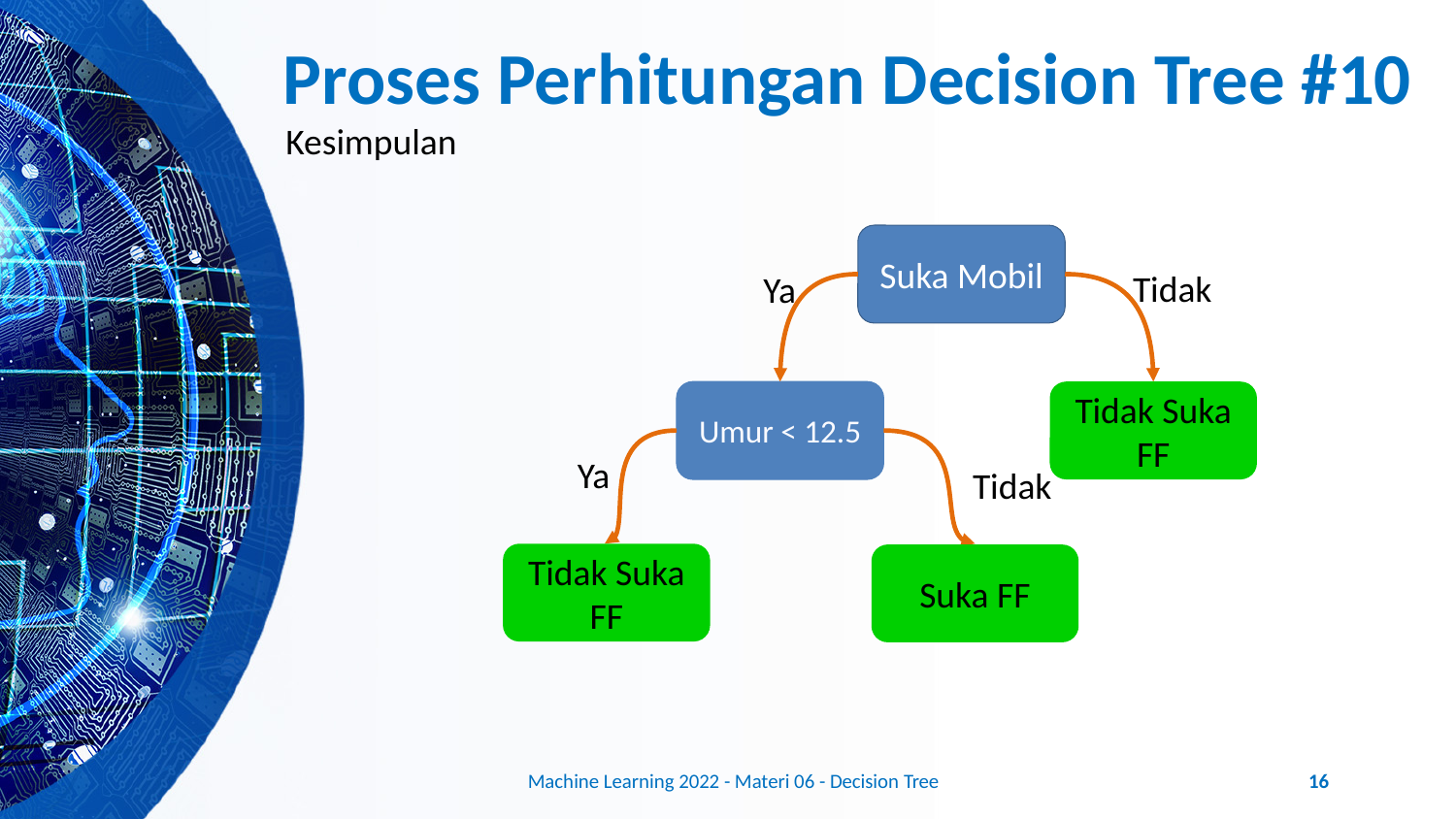

# Proses Perhitungan Decision Tree #10
Kesimpulan
Suka Mobil
Tidak
Ya
Tidak Suka FF
Umur < 12.5
Ya
Tidak
Tidak Suka FF
Suka FF
Machine Learning 2022 - Materi 06 - Decision Tree
16